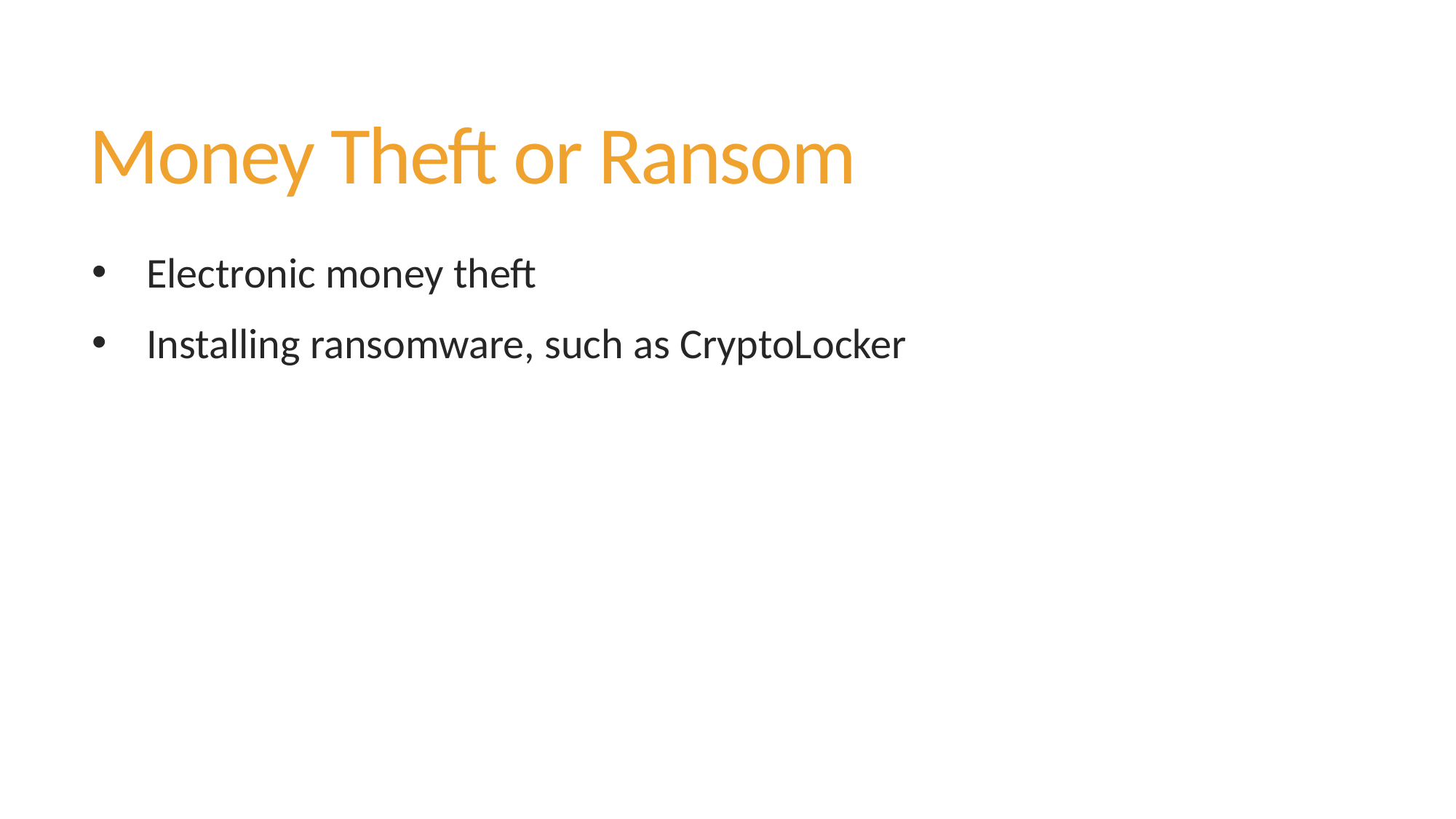

# Money Theft or Ransom
Electronic money theft
Installing ransomware, such as CryptoLocker